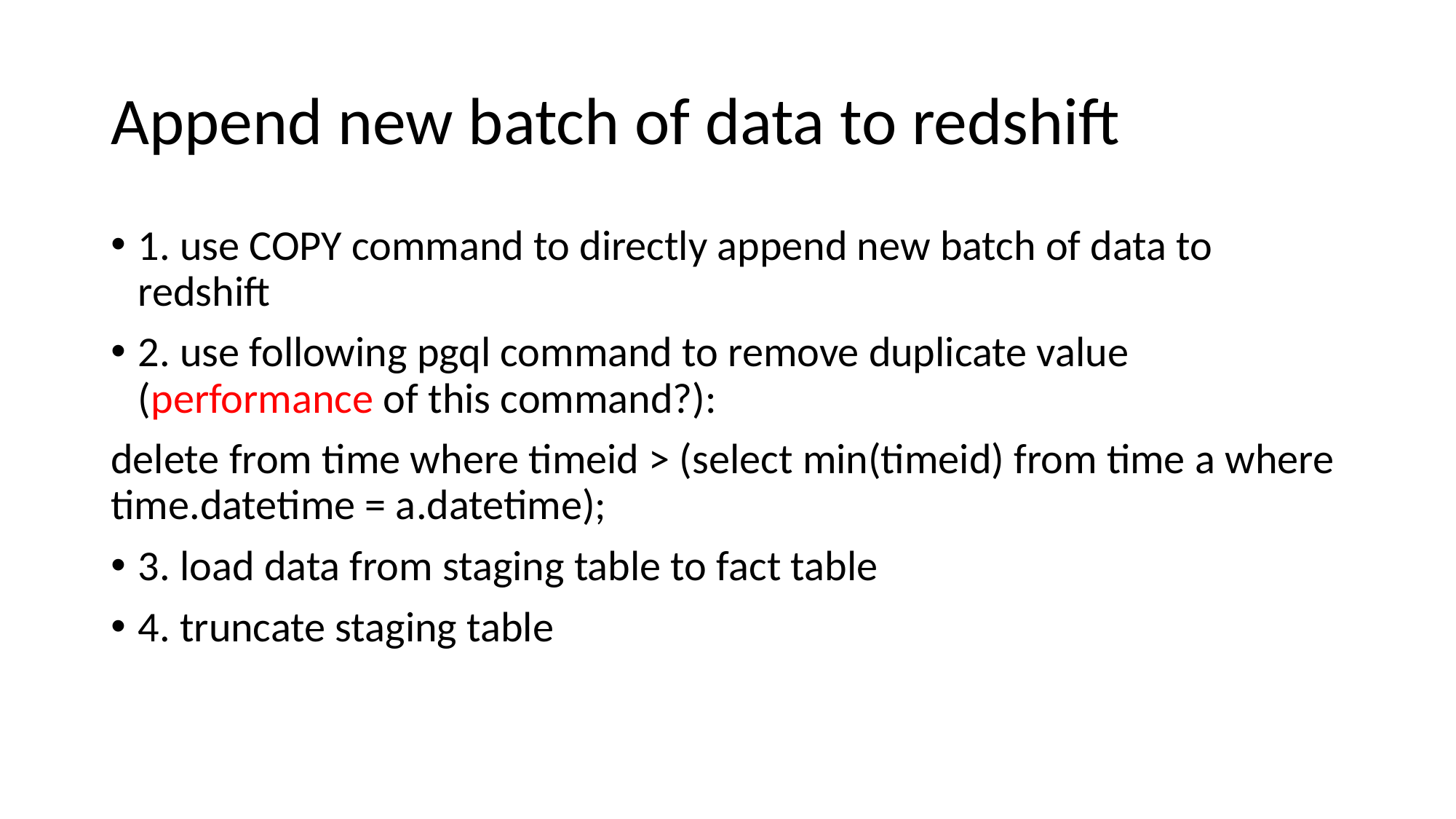

# Append new batch of data to redshift
1. use COPY command to directly append new batch of data to redshift
2. use following pgql command to remove duplicate value (performance of this command?):
delete from time where timeid > (select min(timeid) from time a where time.datetime = a.datetime);
3. load data from staging table to fact table
4. truncate staging table